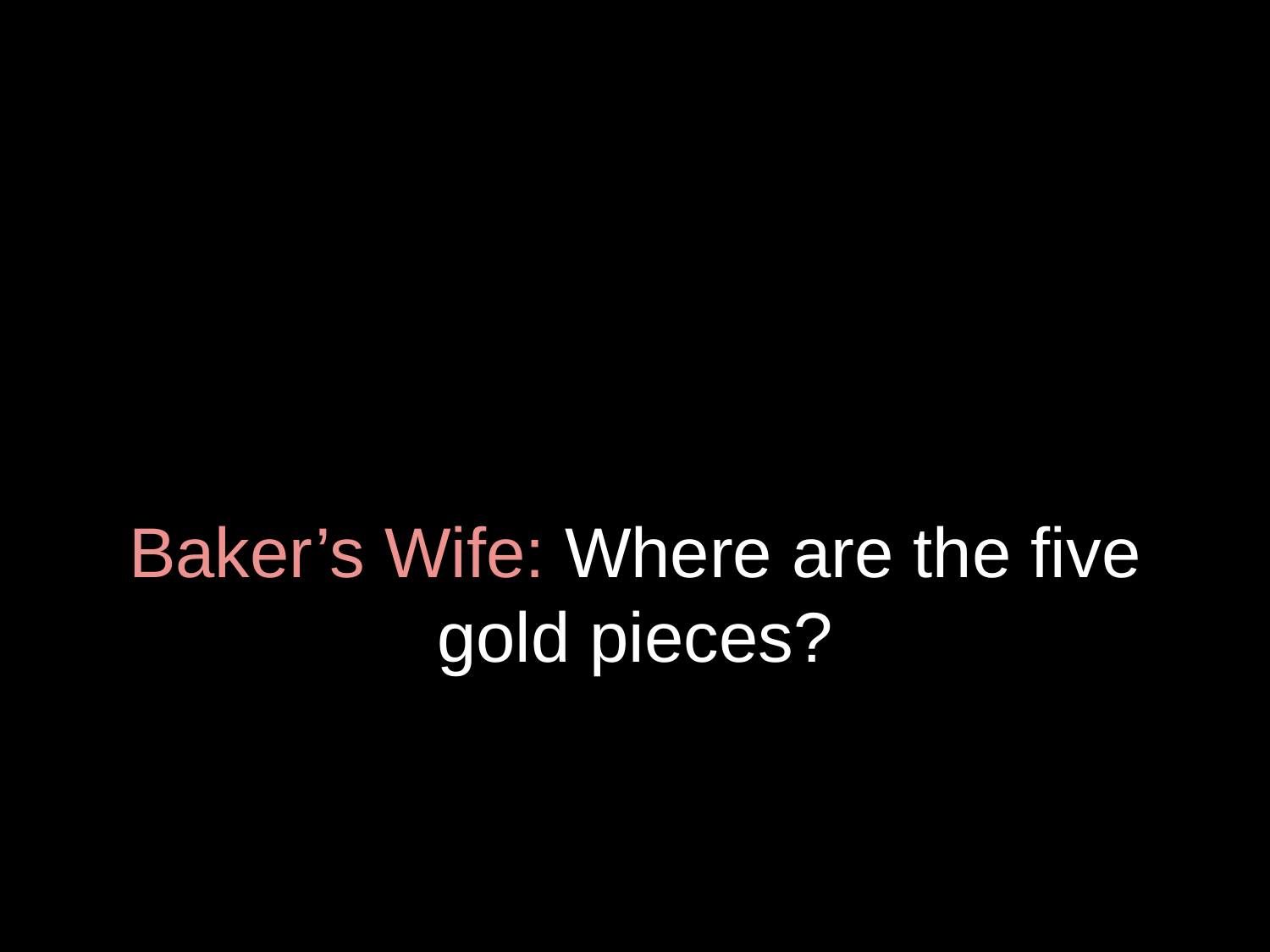

# Baker’s Wife: Where are the five gold pieces?